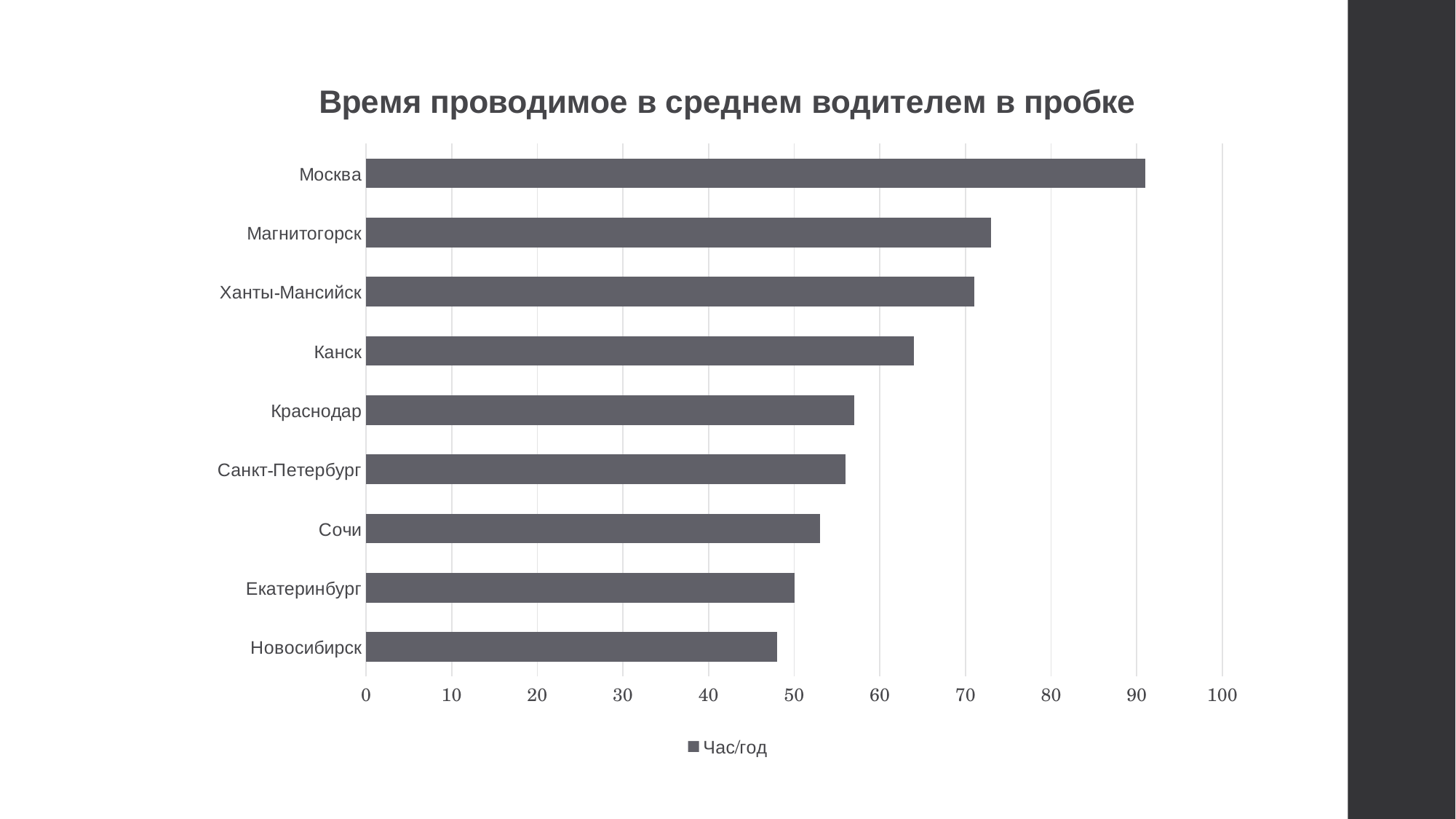

### Chart: Время проводимое в среднем водителем в пробке

| Category | Час/год |
|---|---|
| Новосибирск | 48.0 |
| Екатеринбург | 50.0 |
| Сочи | 53.0 |
| Санкт-Петербург | 56.0 |
| Краснодар | 57.0 |
| Канск | 64.0 |
| Ханты-Мансийск | 71.0 |
| Магнитогорск | 73.0 |
| Москва | 91.0 |